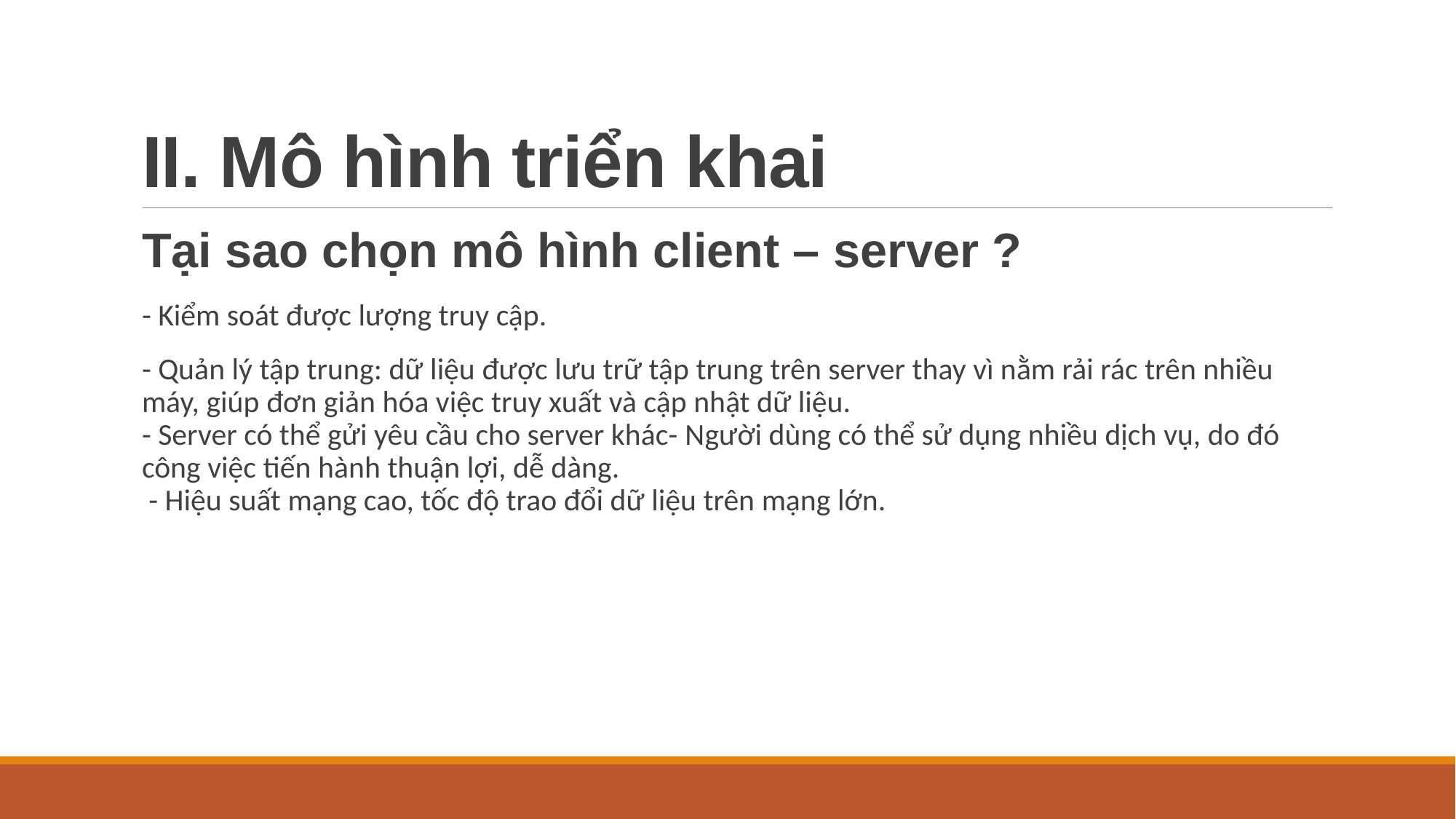

# II. Mô hình triển khai
Tại sao chọn mô hình client – server ?
- Kiểm soát được lượng truy cập.
- Quản lý tập trung: dữ liệu được lưu trữ tập trung trên server thay vì nằm rải rác trên nhiều máy, giúp đơn giản hóa việc truy xuất và cập nhật dữ liệu.
- Server có thể gửi yêu cầu cho server khác- Người dùng có thể sử dụng nhiều dịch vụ, do đó công việc tiến hành thuận lợi, dễ dàng.
 - Hiệu suất mạng cao, tốc độ trao đổi dữ liệu trên mạng lớn.